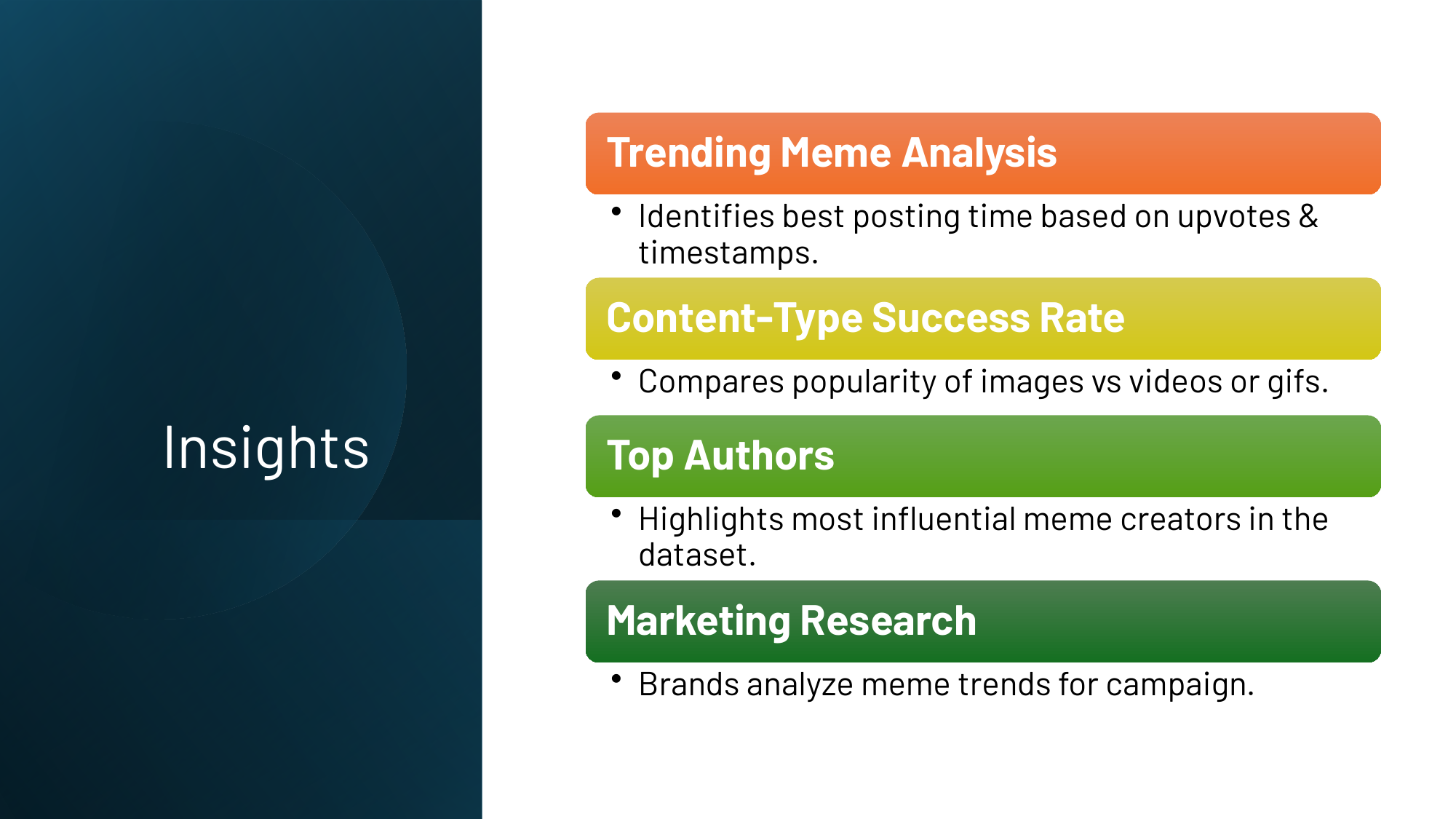

Trending Meme Analysis
Identifies best posting time based on upvotes & timestamps.
Content-Type Success Rate
Compares popularity of images vs videos or gifs.
Top Authors
Highlights most influential meme creators in the dataset.
Marketing Research
Brands analyze meme trends for campaign.

# Insights